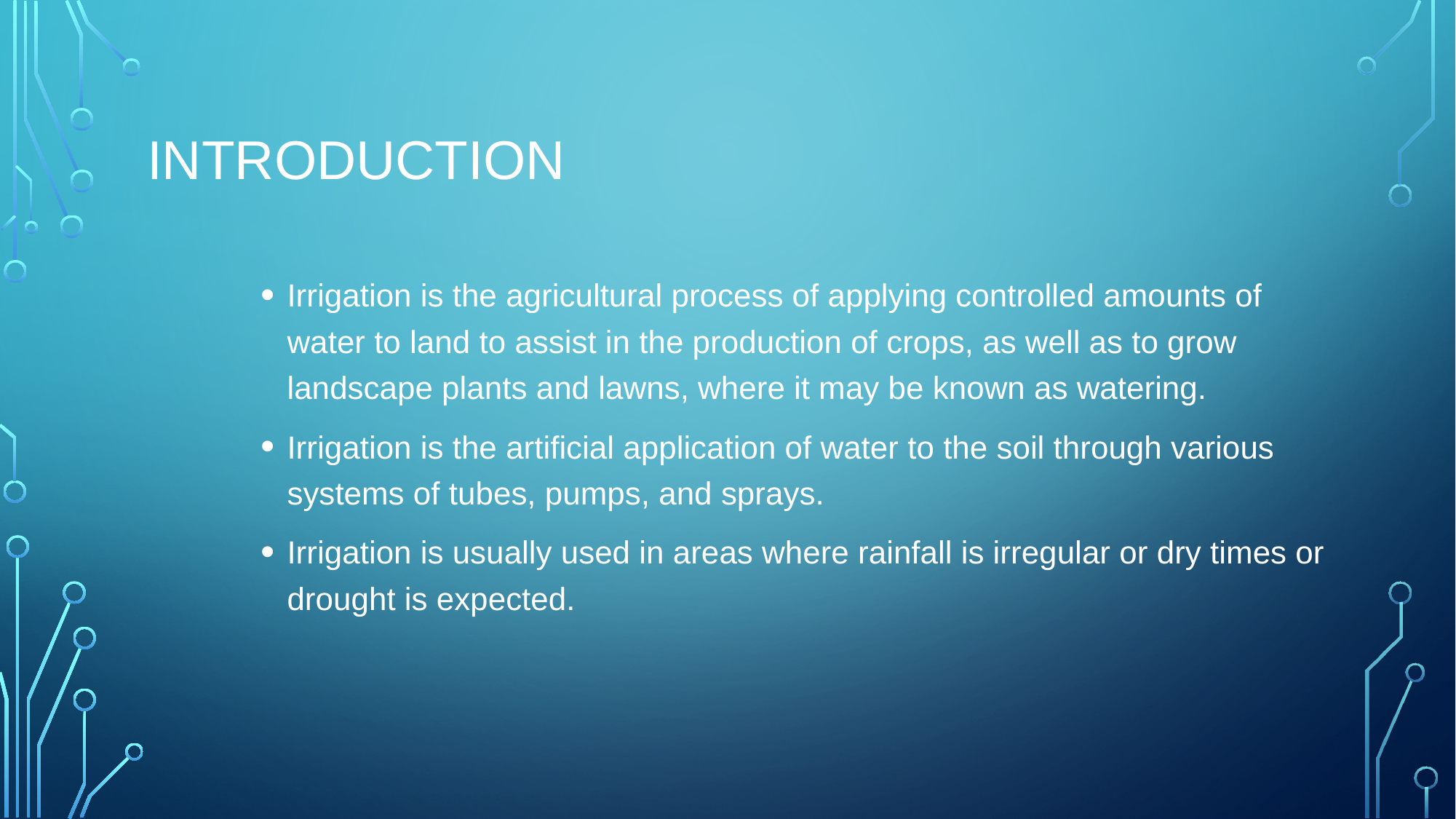

# Introduction
Irrigation is the agricultural process of applying controlled amounts of water to land to assist in the production of crops, as well as to grow landscape plants and lawns, where it may be known as watering.
Irrigation is the artificial application of water to the soil through various systems of tubes, pumps, and sprays.
Irrigation is usually used in areas where rainfall is irregular or dry times or drought is expected.